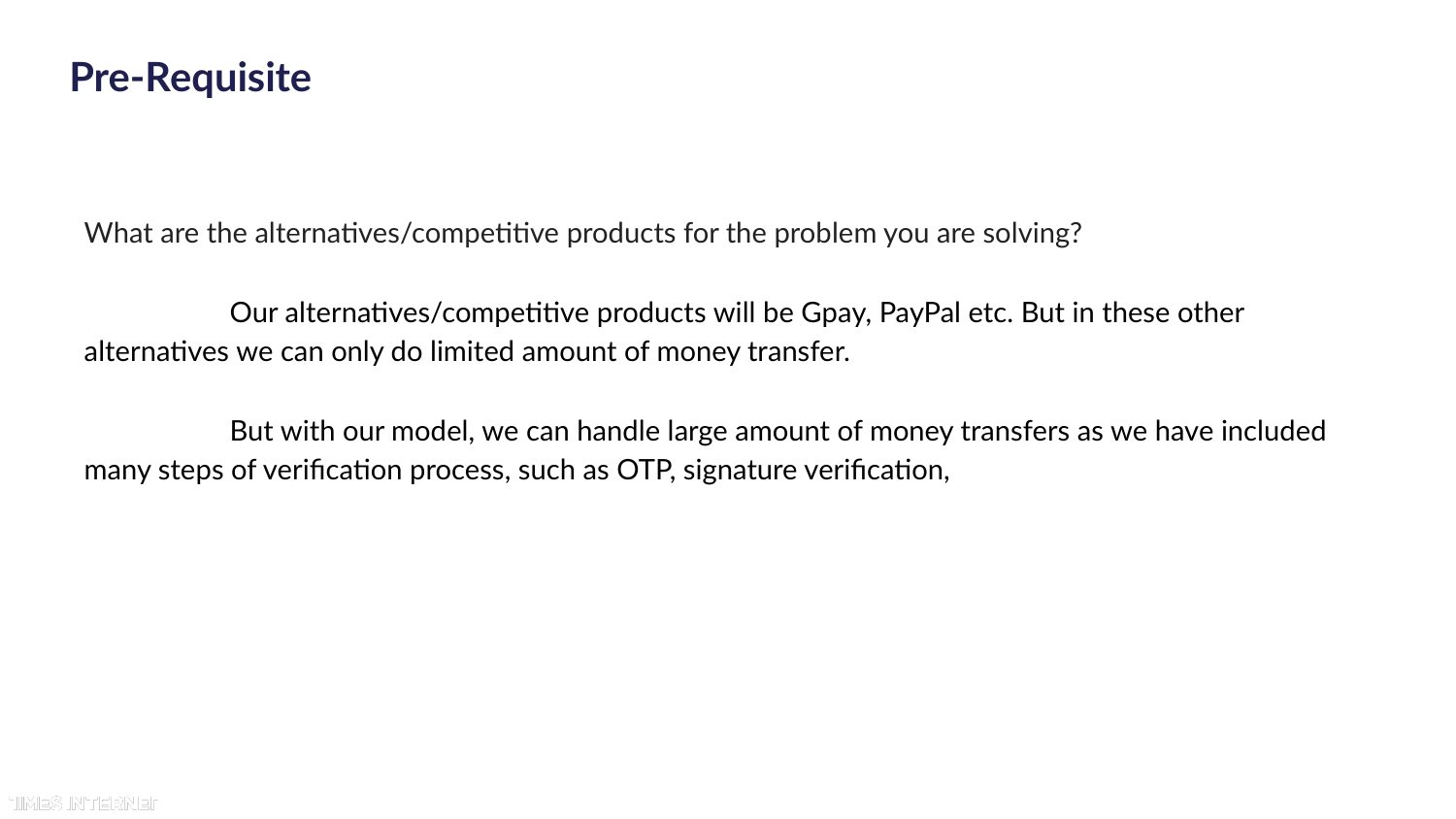

# Pre-Requisite
What are the alternatives/competitive products for the problem you are solving?
	Our alternatives/competitive products will be Gpay, PayPal etc. But in these other alternatives we can only do limited amount of money transfer.
	But with our model, we can handle large amount of money transfers as we have included many steps of verification process, such as OTP, signature verification,